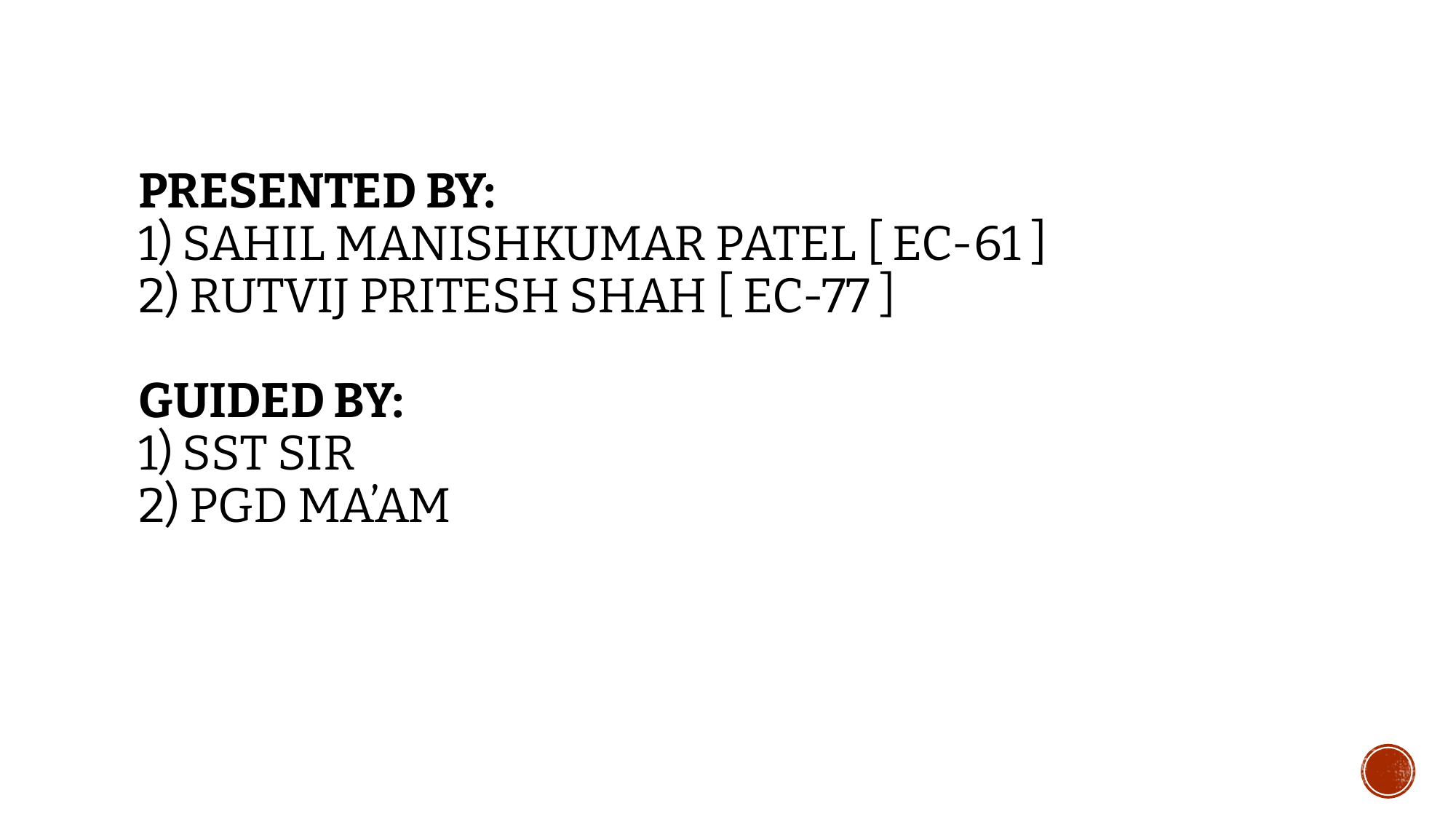

# Presented by: 1) Sahil manishkumar patel [ ec-61 ] 2) Rutvij Pritesh shah [ ec-77 ] guided by: 1) sst sir 2) pgd ma’am